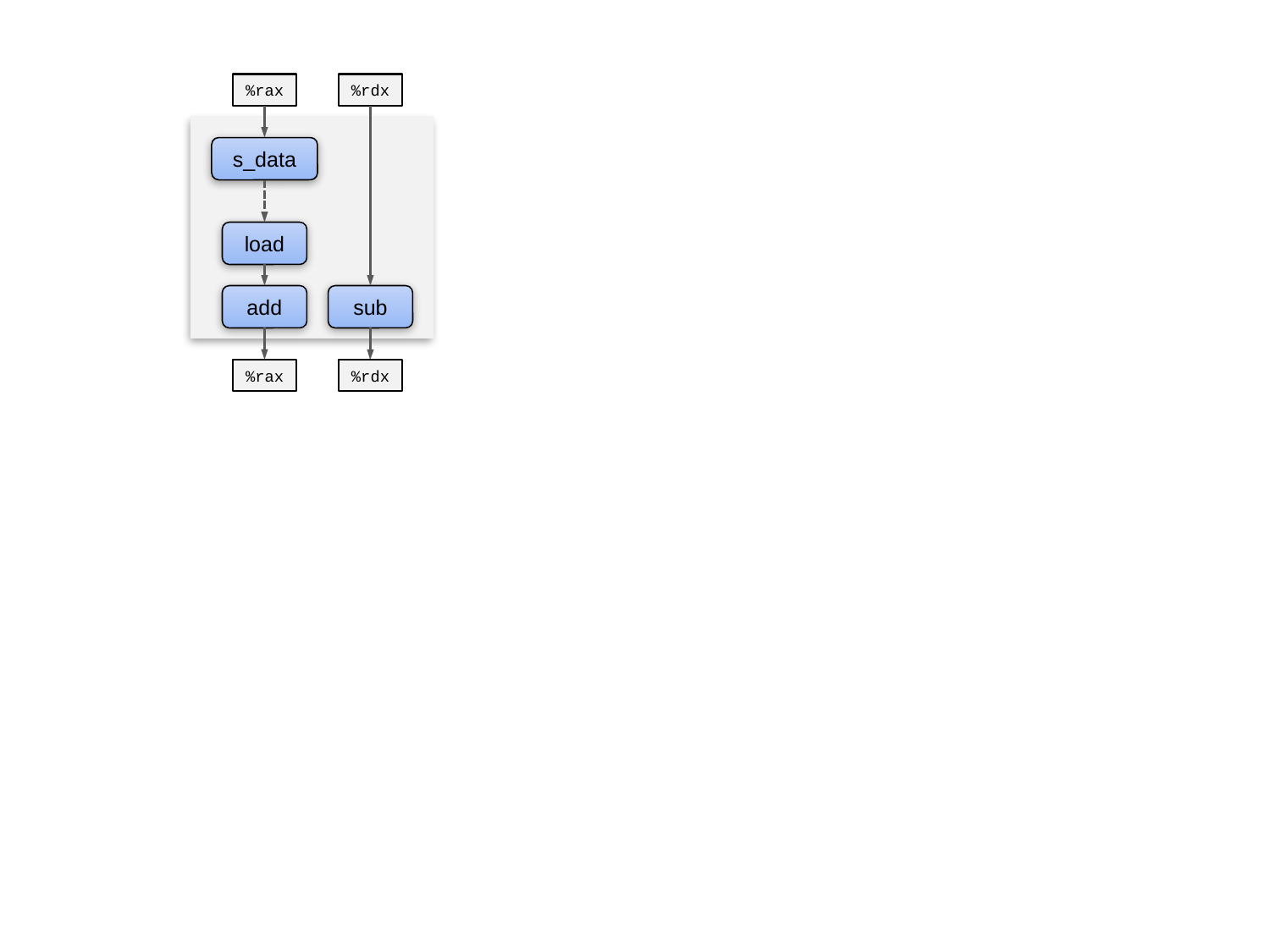

%rax
%rdx

s_data
load
add
sub
%rax
%rdx